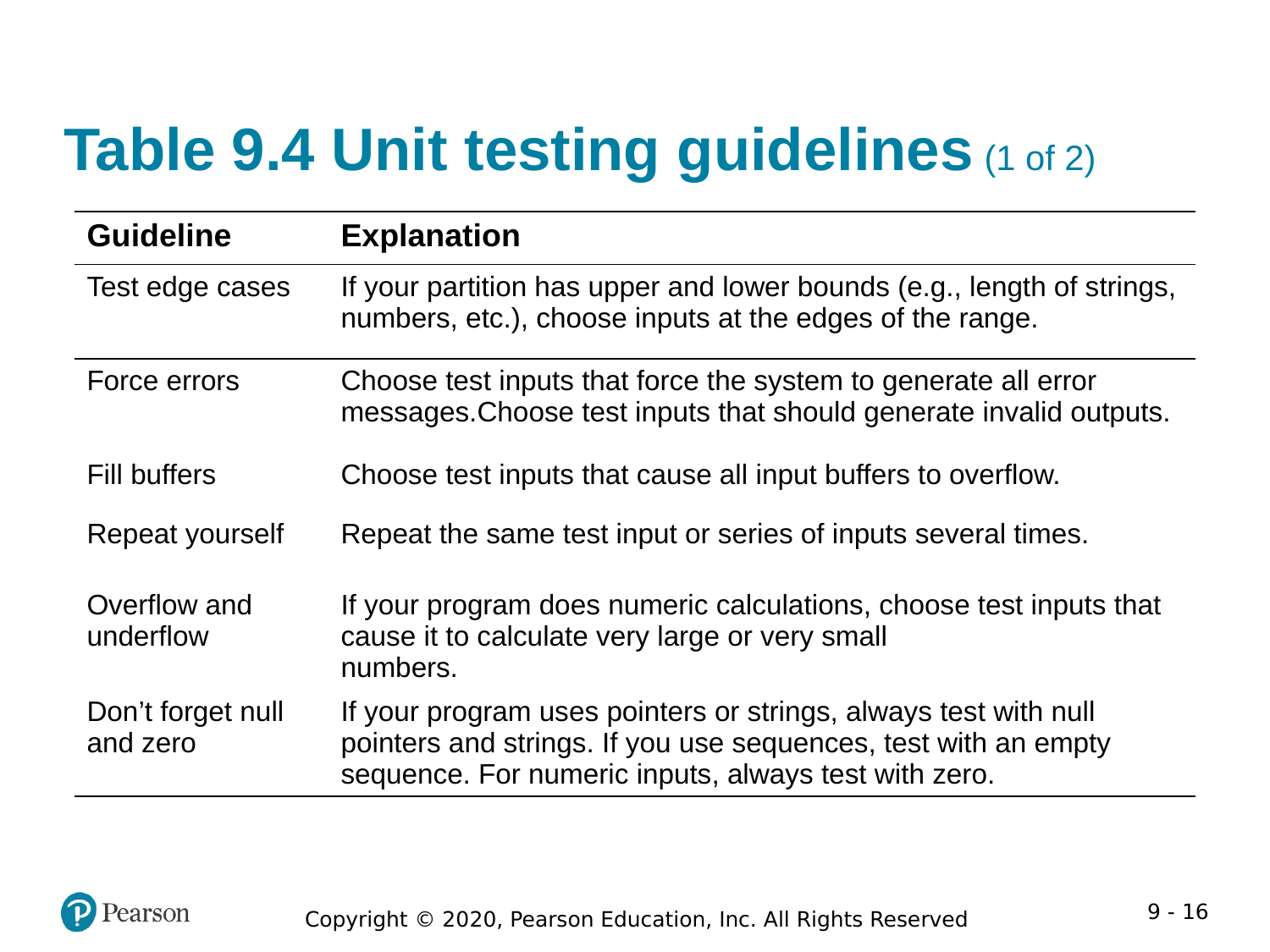

# Table 9.4 Unit testing guidelines (1 of 2)
| Guideline | Explanation |
| --- | --- |
| Test edge cases | If your partition has upper and lower bounds (e.g., length of strings, numbers, etc.), choose inputs at the edges of the range. |
| Force errors | Choose test inputs that force the system to generate all error messages.Choose test inputs that should generate invalid outputs. |
| Fill buffers | Choose test inputs that cause all input buffers to overflow. |
| Repeat yourself | Repeat the same test input or series of inputs several times. |
| Overflow and underflow | If your program does numeric calculations, choose test inputs that cause it to calculate very large or very small numbers. |
| Don’t forget null and zero | If your program uses pointers or strings, always test with null pointers and strings. If you use sequences, test with an empty sequence. For numeric inputs, always test with zero. |